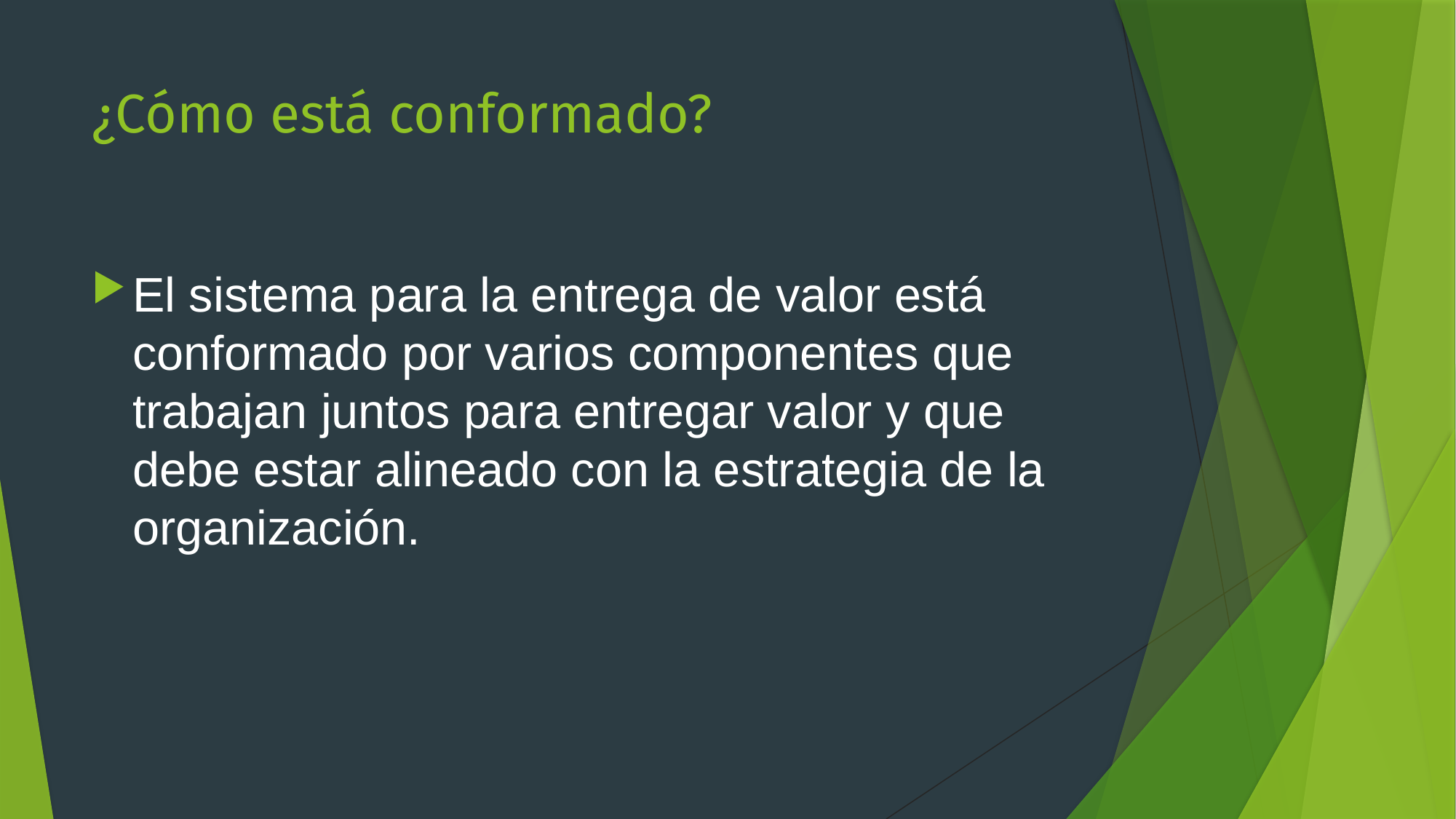

# ¿Cómo está conformado?
El sistema para la entrega de valor está conformado por varios componentes que trabajan juntos para entregar valor y que debe estar alineado con la estrategia de la organización.